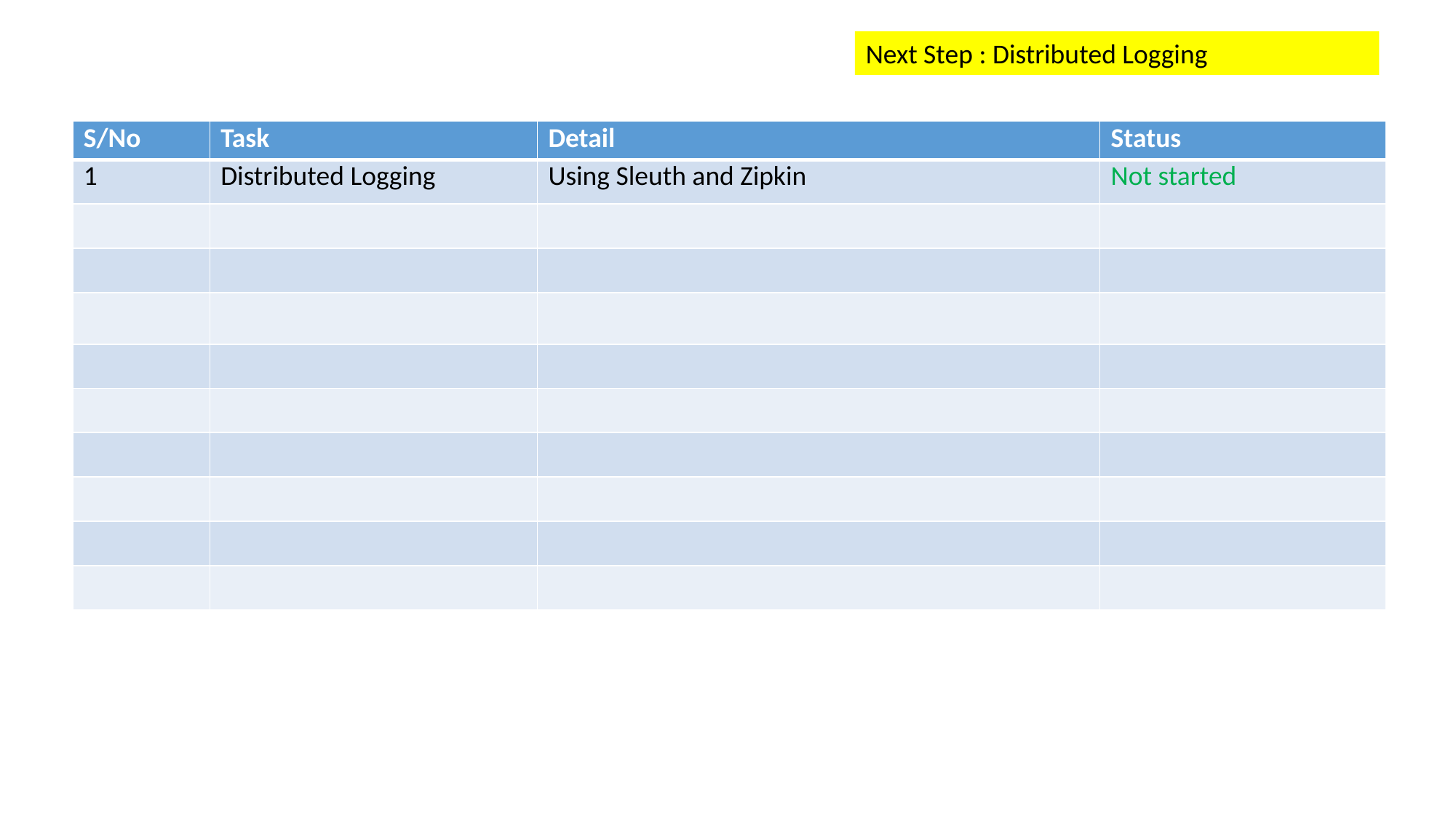

Next Step : Distributed Logging
| S/No | Task | Detail | Status |
| --- | --- | --- | --- |
| 1 | Distributed Logging | Using Sleuth and Zipkin | Not started |
|  |  |  |  |
|  |  |  |  |
|  |  |  |  |
|  |  |  |  |
|  |  |  |  |
|  |  |  |  |
|  |  |  |  |
|  |  |  |  |
|  |  |  |  |